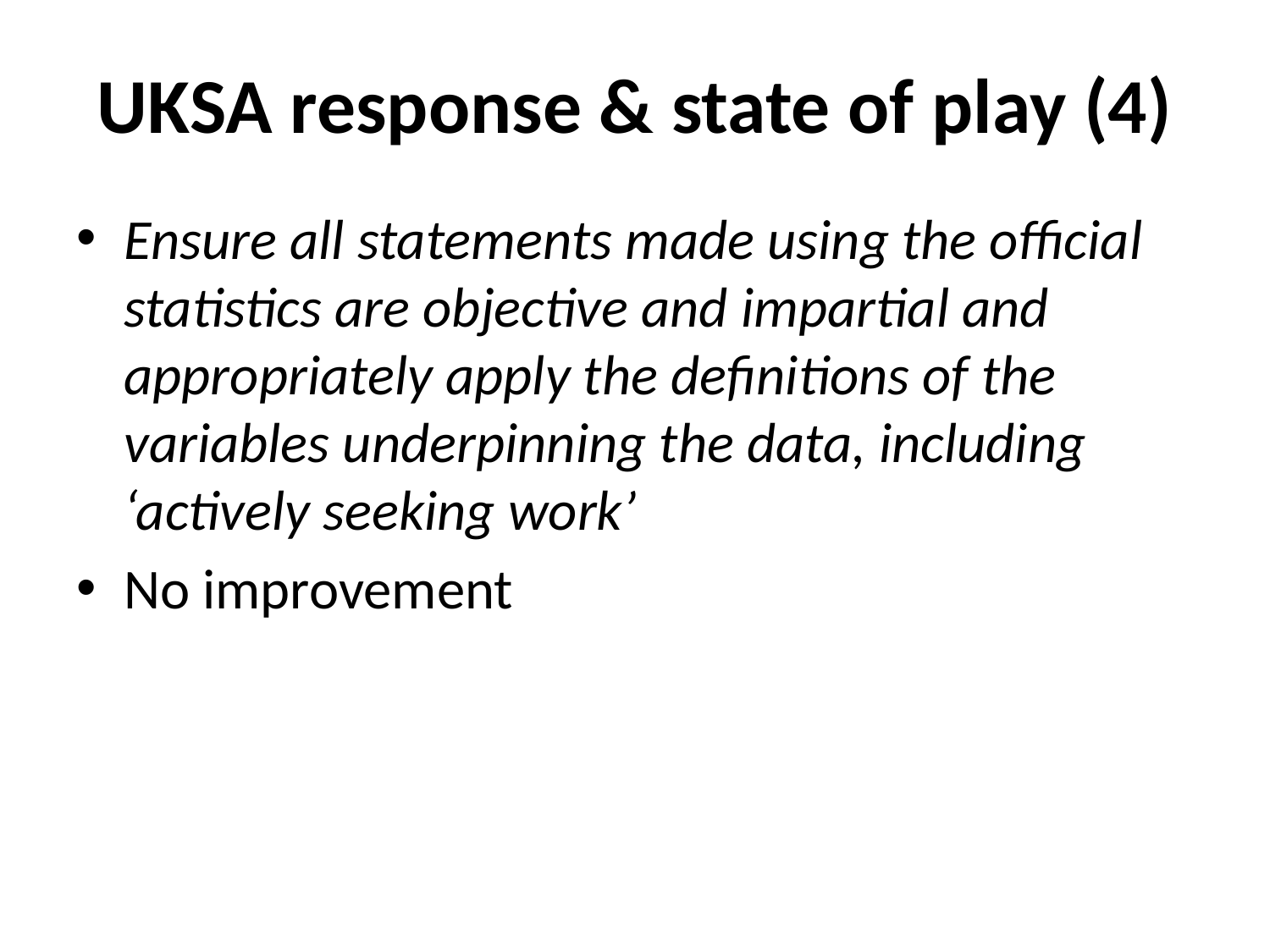

# UKSA response & state of play (4)
Ensure all statements made using the official statistics are objective and impartial and appropriately apply the definitions of the variables underpinning the data, including ‘actively seeking work’
No improvement